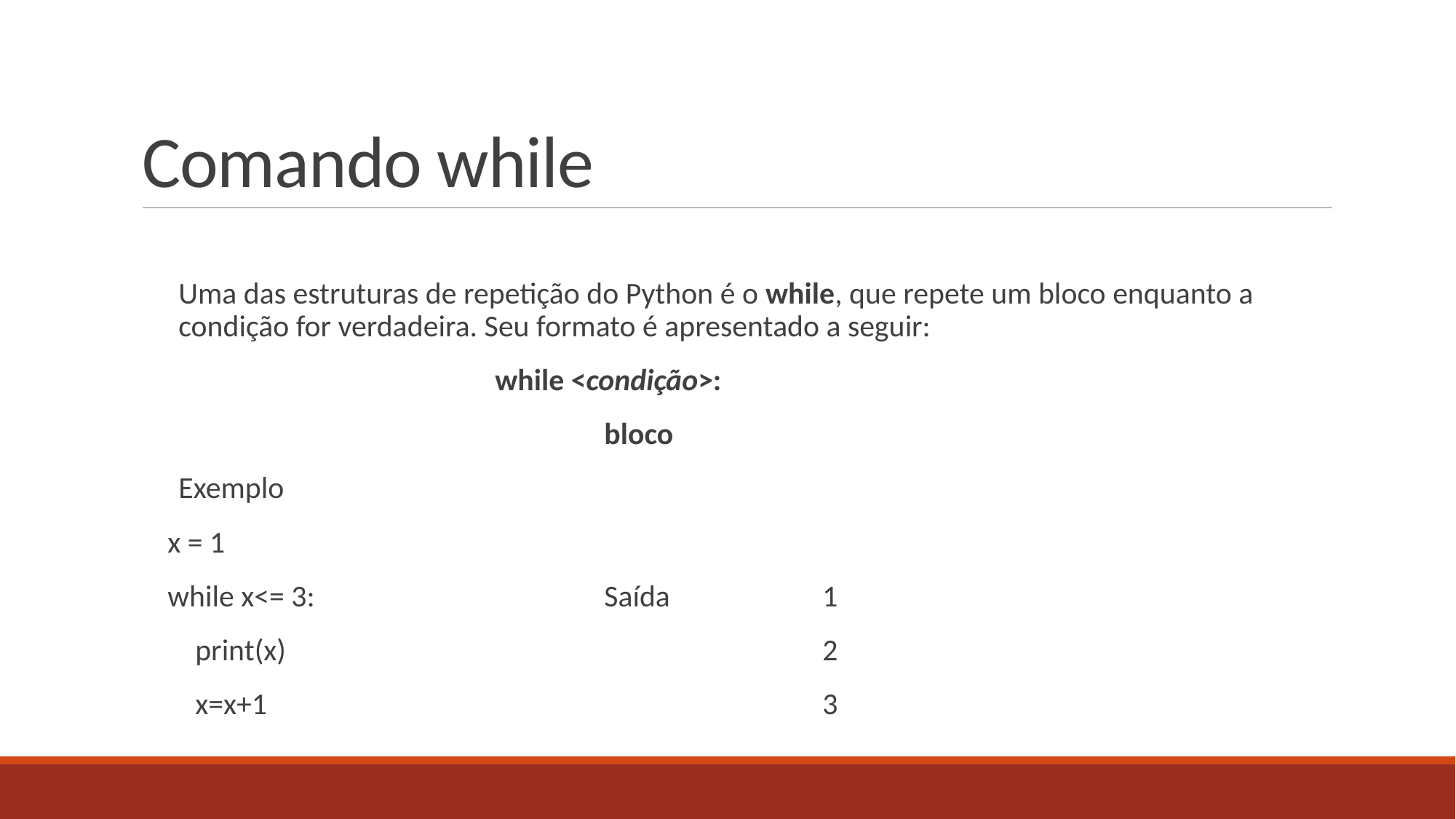

# Comando while
Uma das estruturas de repetição do Python é o while, que repete um bloco enquanto a condição for verdadeira. Seu formato é apresentado a seguir:
			while <condição>:
				bloco
Exemplo
x = 1
while x<= 3:			Saída		1
    print(x)					2
    x=x+1						3